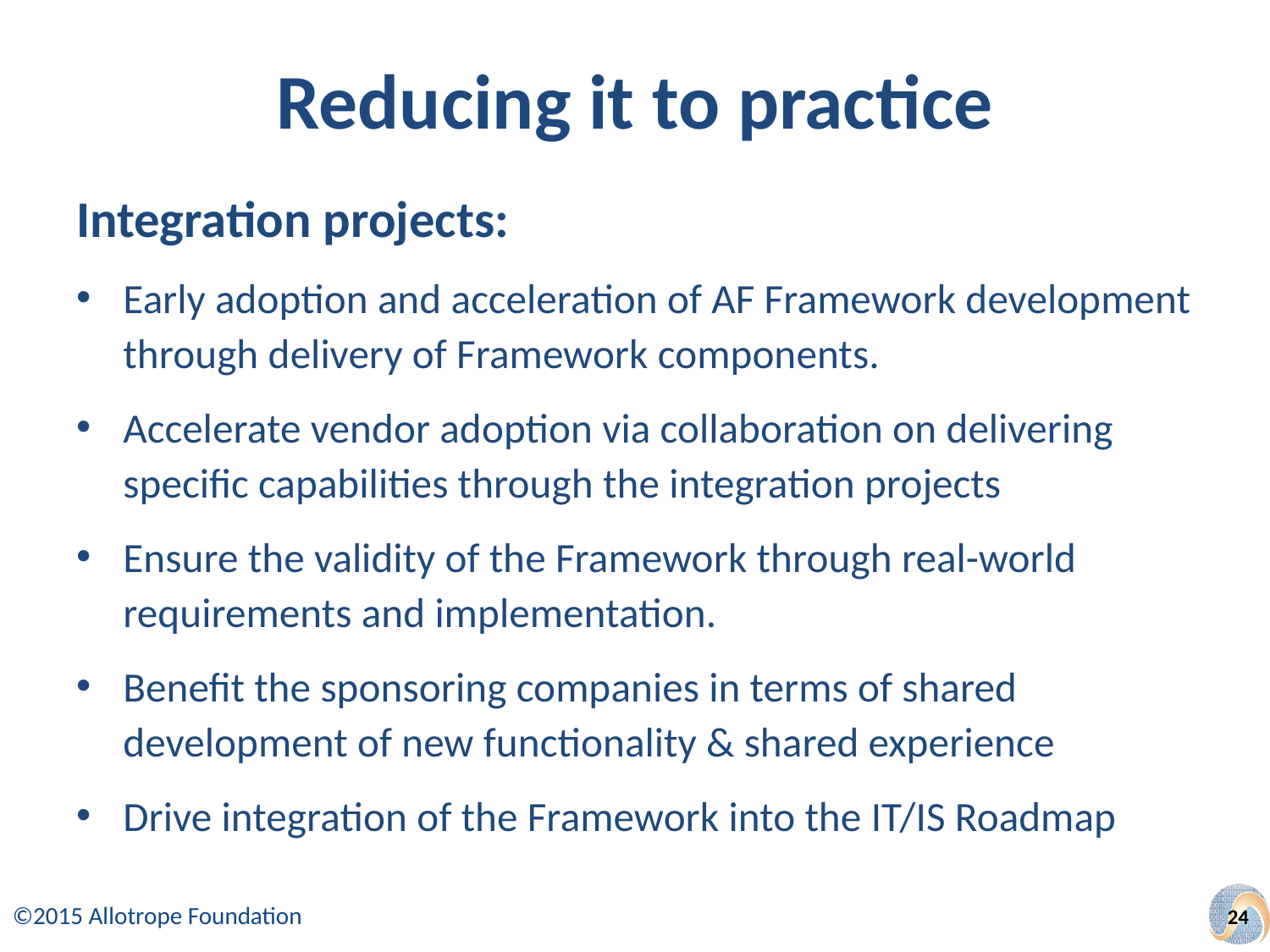

# Reducing it to practice
Integration projects:
Early adoption and acceleration of AF Framework development through delivery of Framework components.
Accelerate vendor adoption via collaboration on delivering specific capabilities through the integration projects
Ensure the validity of the Framework through real-world requirements and implementation.
Benefit the sponsoring companies in terms of shared development of new functionality & shared experience
Drive integration of the Framework into the IT/IS Roadmap
24